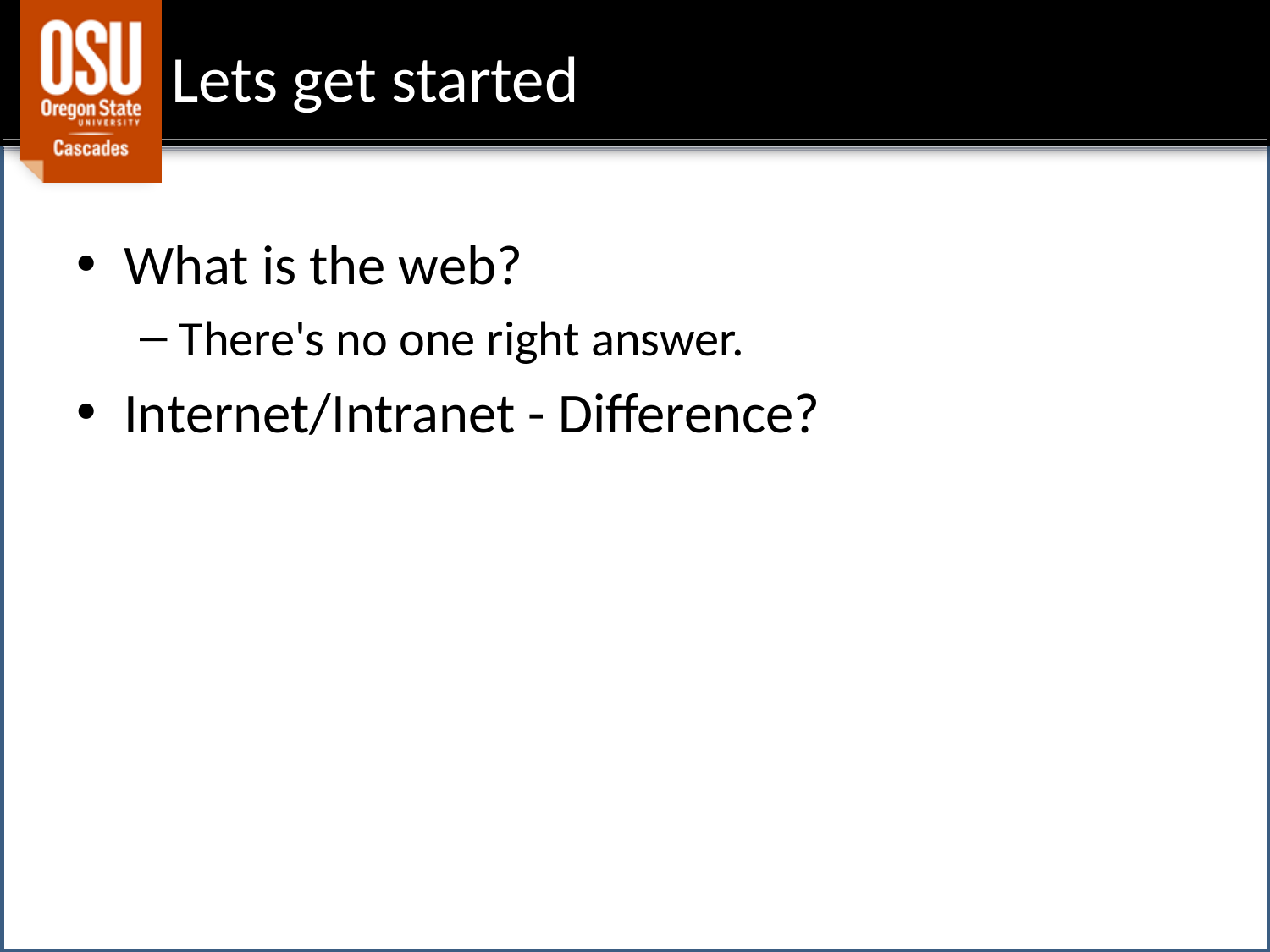

# Lets get started
What is the web?
There's no one right answer.
Internet/Intranet - Difference?